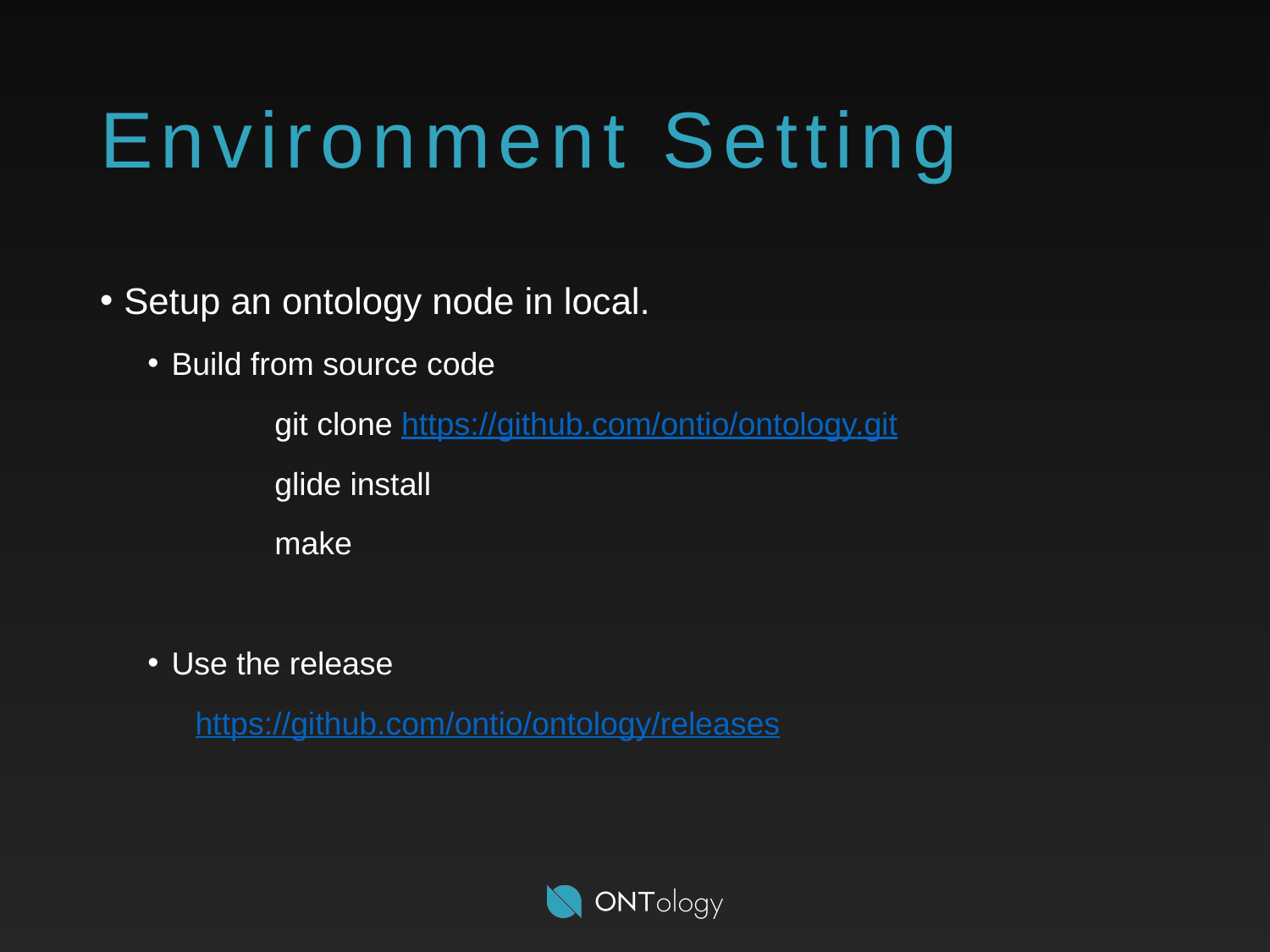

# Environment Setting
Setup an ontology node in local.
Build from source code
	git clone https://github.com/ontio/ontology.git
	glide install
	make

Use the release
https://github.com/ontio/ontology/releases